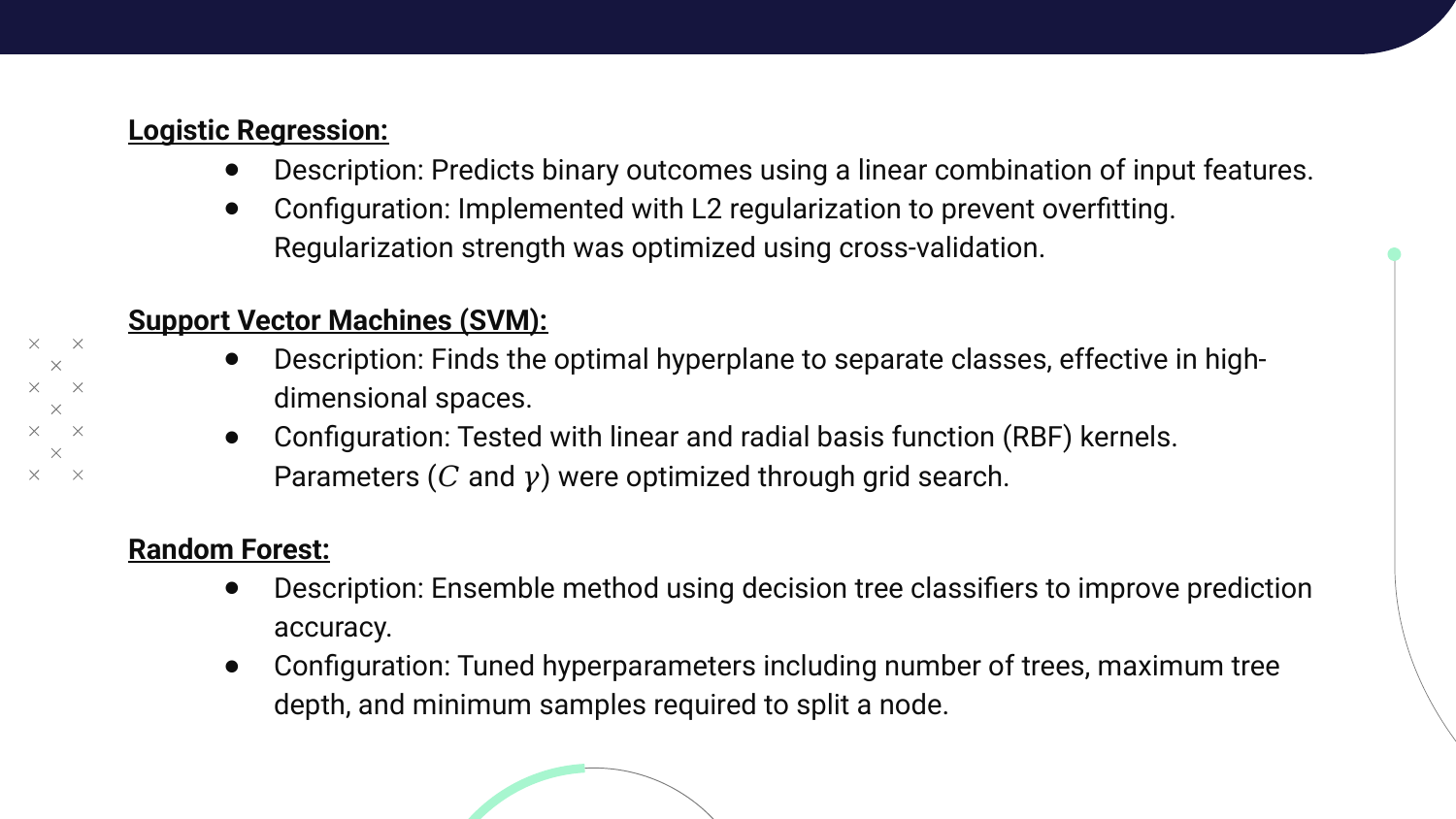

Logistic Regression:
Description: Predicts binary outcomes using a linear combination of input features.
Configuration: Implemented with L2 regularization to prevent overfitting. Regularization strength was optimized using cross-validation.

Support Vector Machines (SVM):
Description: Finds the optimal hyperplane to separate classes, effective in high-dimensional spaces.
Configuration: Tested with linear and radial basis function (RBF) kernels. Parameters (𝐶 and 𝛾) were optimized through grid search.

Random Forest:
Description: Ensemble method using decision tree classifiers to improve prediction accuracy.
Configuration: Tuned hyperparameters including number of trees, maximum tree depth, and minimum samples required to split a node.